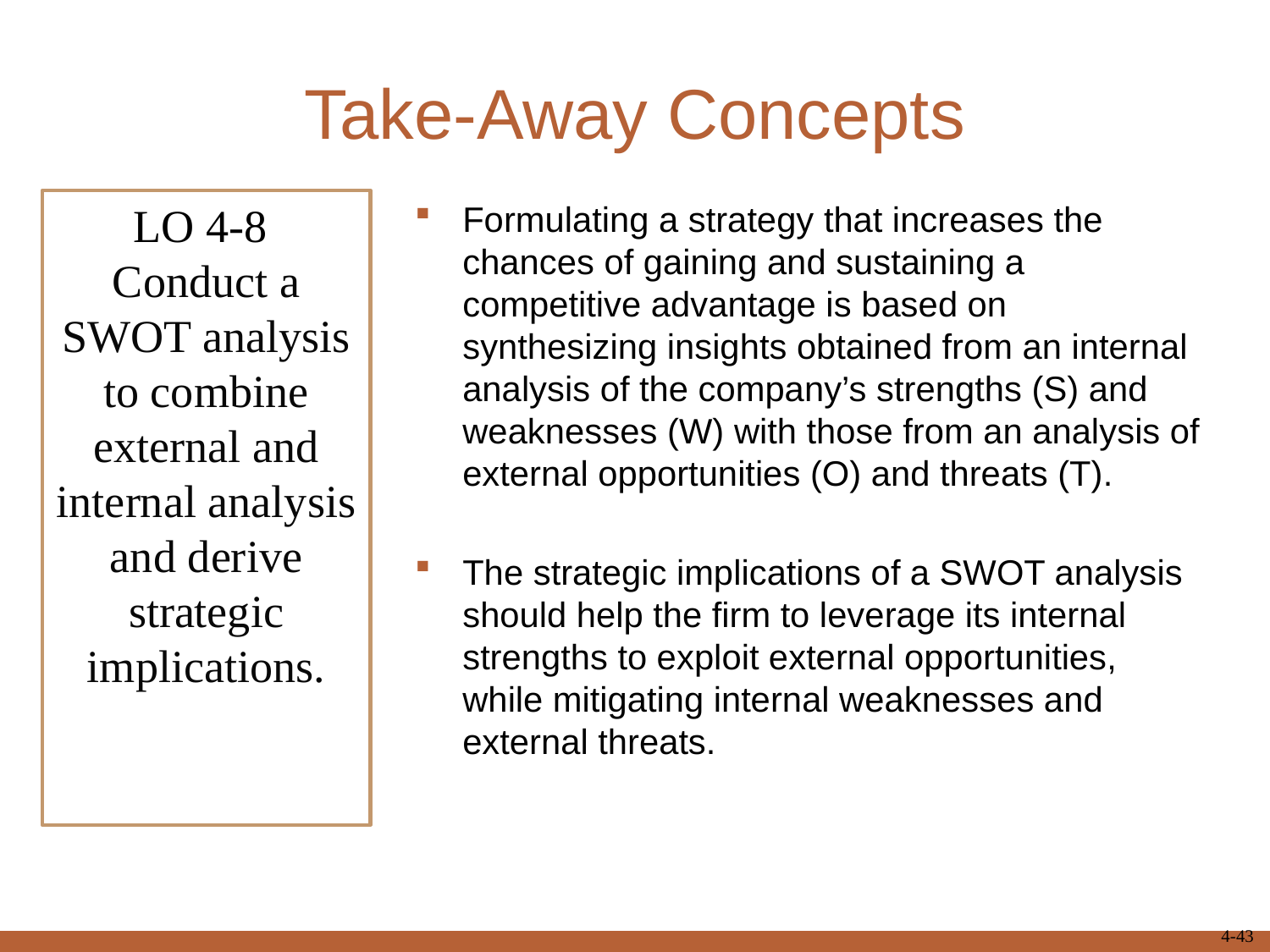

# Take-Away Concepts
LO 4-8
Conduct a SWOT analysis to combine external and internal analysis and derive strategic implications.
Formulating a strategy that increases the chances of gaining and sustaining a competitive advantage is based on synthesizing insights obtained from an internal analysis of the company’s strengths (S) and weaknesses (W) with those from an analysis of external opportunities (O) and threats (T).

The strategic implications of a SWOT analysis should help the firm to leverage its internal strengths to exploit external opportunities, while mitigating internal weaknesses and external threats.